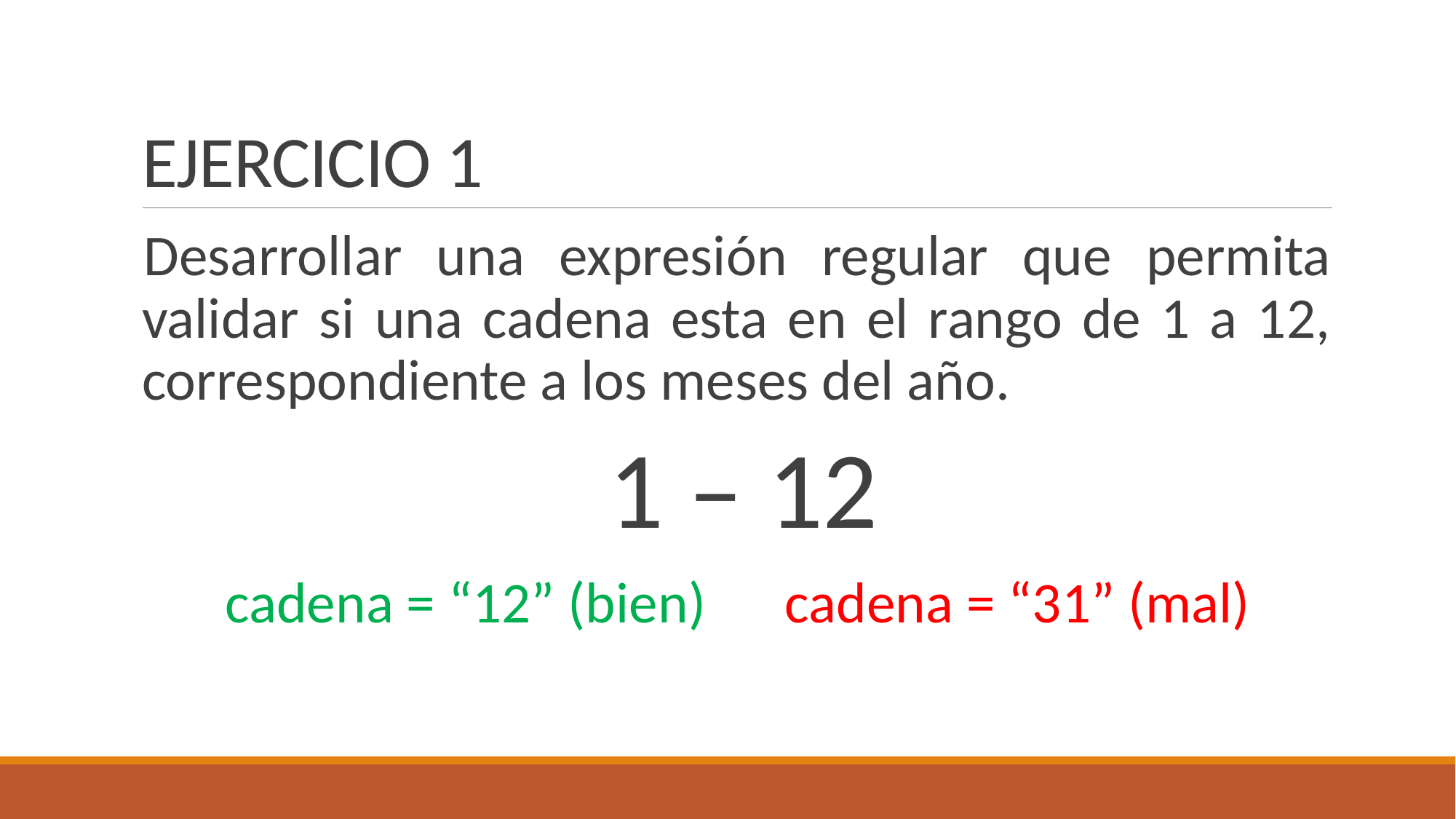

# EJERCICIO 1
Desarrollar una expresión regular que permita validar si una cadena esta en el rango de 1 a 12, correspondiente a los meses del año.
1 – 12
cadena = “12” (bien)      cadena = “31” (mal)